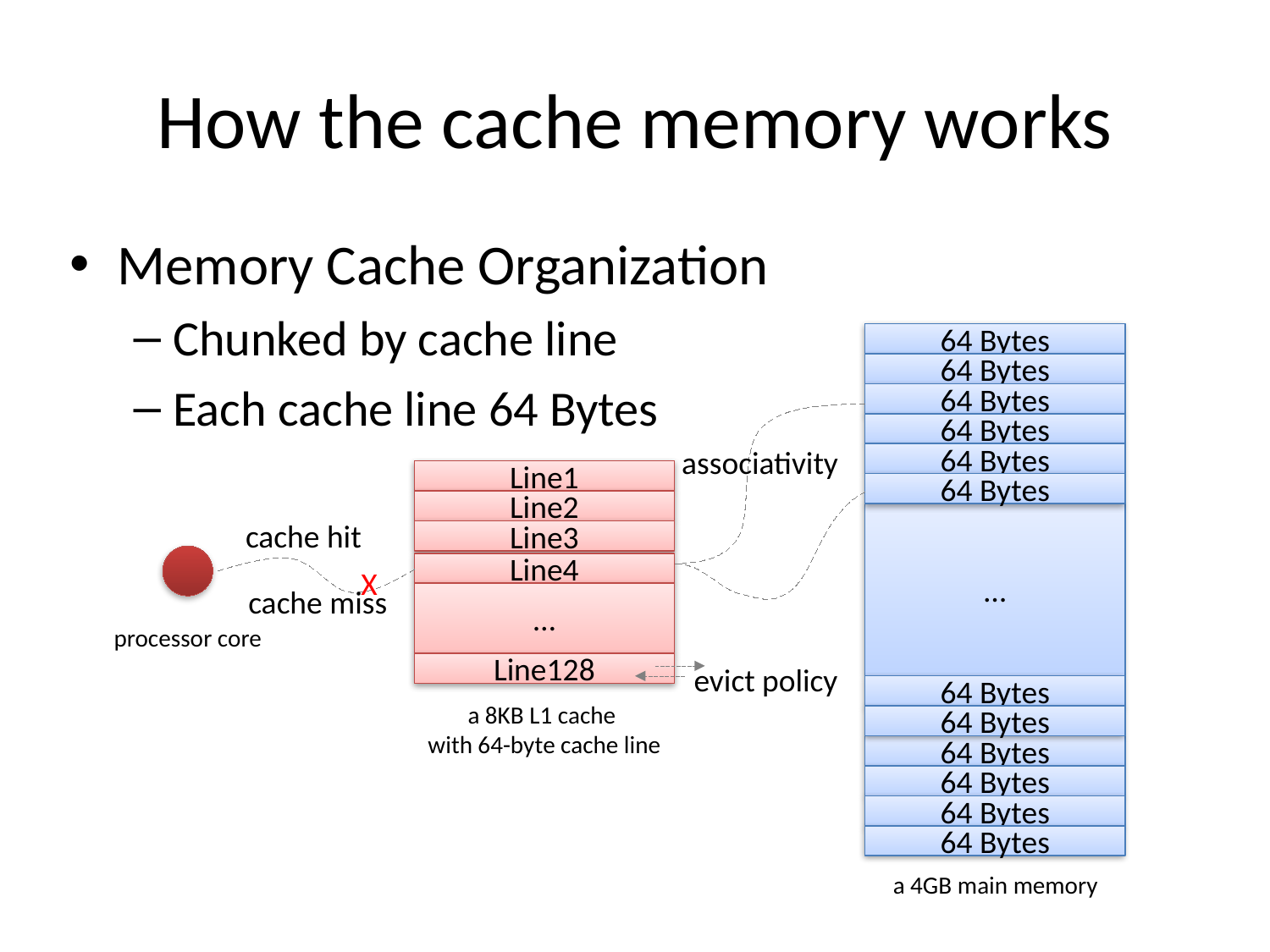

# How the cache memory works
Memory Cache Organization
Chunked by cache line
Each cache line 64 Bytes
64 Bytes

64 Bytes

64 Bytes

64 Bytes

64 Bytes

associativity
Line1

64 Bytes

Line2

…
Line3

cache hit
Line4

X

cache miss

…
processor core
Line128

evict policy
64 Bytes

a 8KB L1 cache
with 64-byte cache line
64 Bytes

64 Bytes

64 Bytes

64 Bytes

64 Bytes

a 4GB main memory